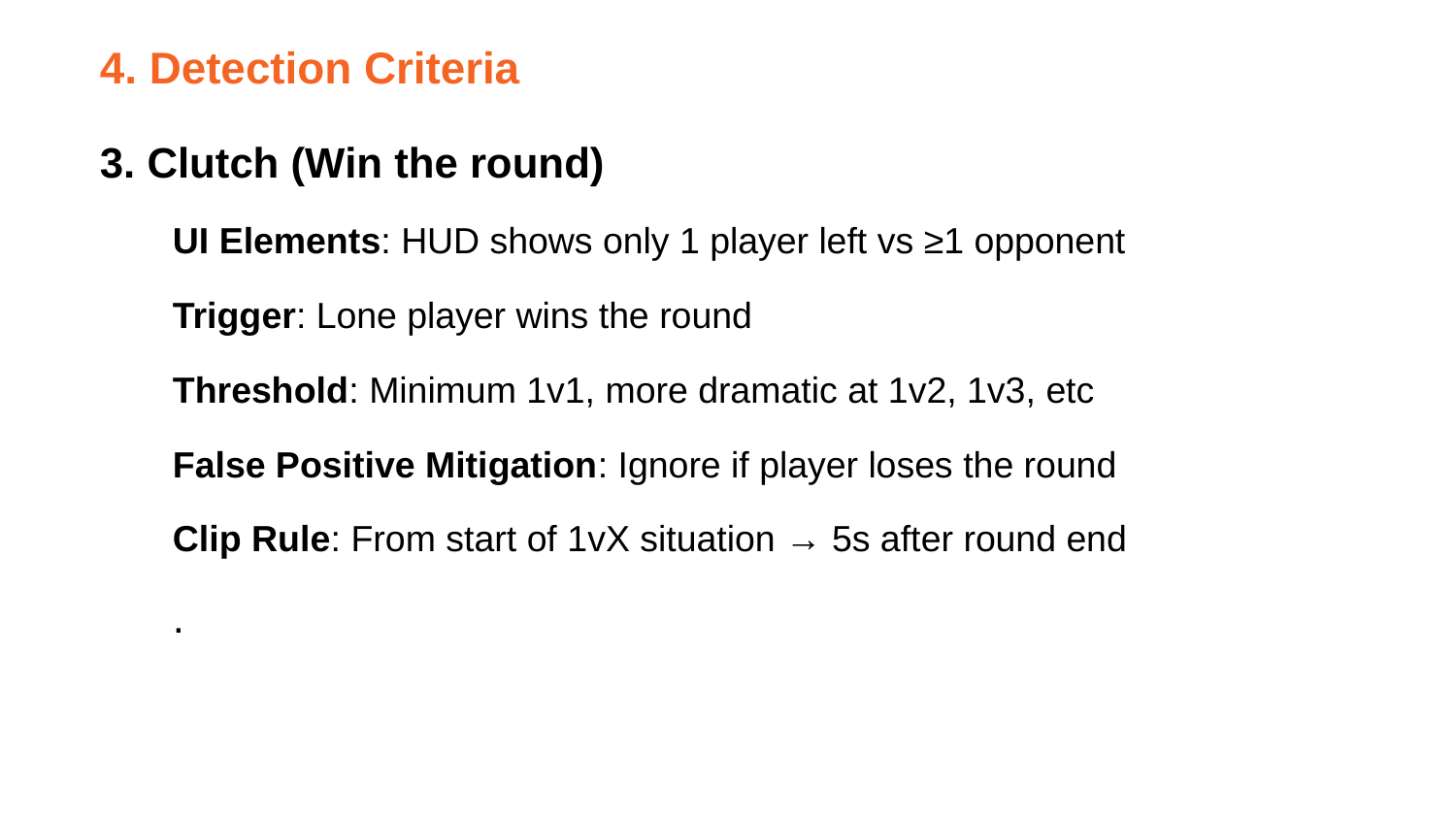

4. Detection Criteria
3. Clutch (Win the round)
UI Elements: HUD shows only 1 player left vs ≥1 opponent
Trigger: Lone player wins the round
Threshold: Minimum 1v1, more dramatic at 1v2, 1v3, etc
False Positive Mitigation: Ignore if player loses the round
Clip Rule: From start of 1vX situation → 5s after round end
.